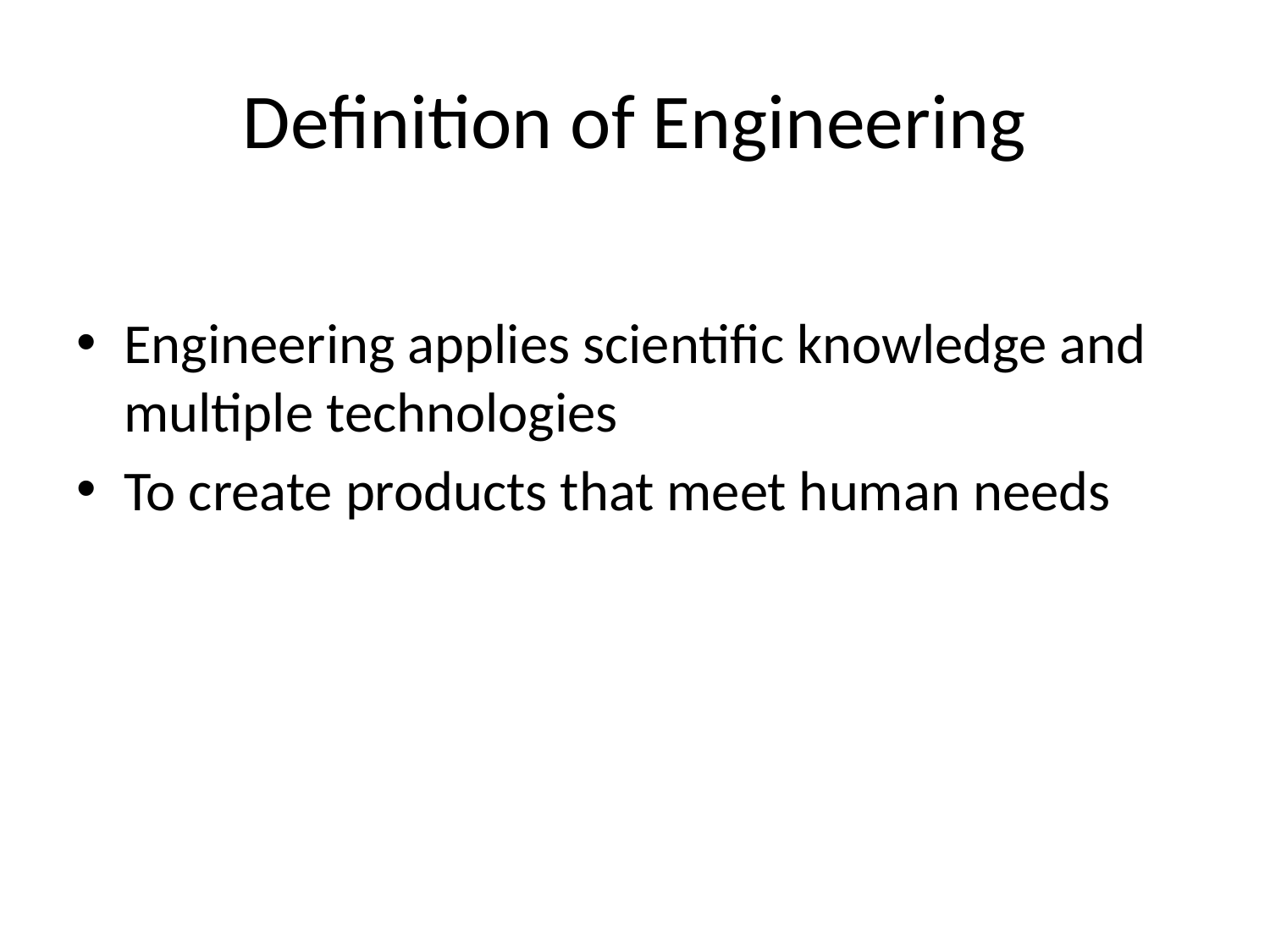

# Definition of Engineering

Engineering applies scientific knowledge and multiple technologies
To create products that meet human needs